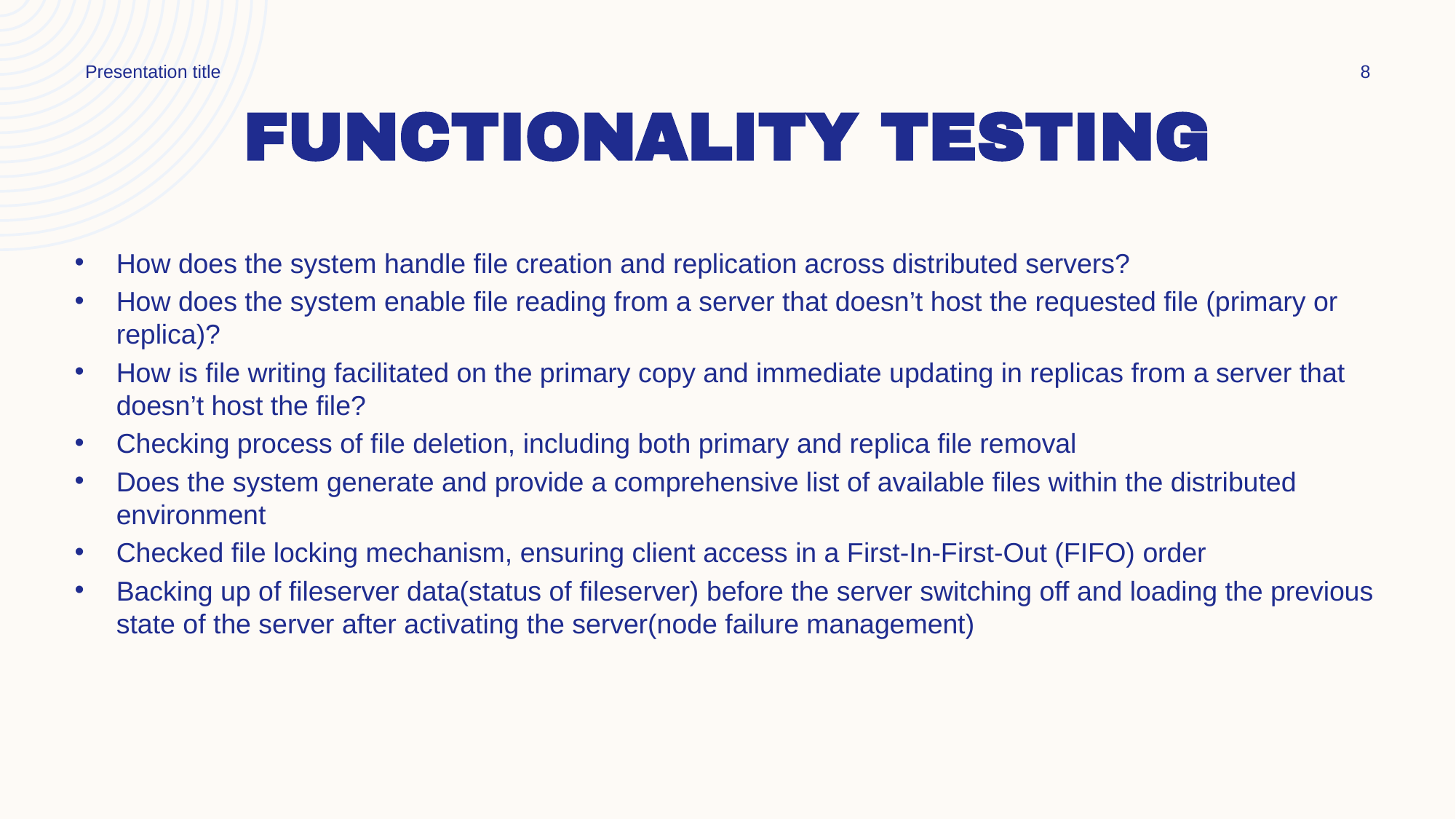

Presentation title
8
# Functionality testing

How does the system handle file creation and replication across distributed servers?
How does the system enable file reading from a server that doesn’t host the requested file (primary or replica)?
How is file writing facilitated on the primary copy and immediate updating in replicas from a server that doesn’t host the file?
Checking process of file deletion, including both primary and replica file removal
Does the system generate and provide a comprehensive list of available files within the distributed environment
Checked file locking mechanism, ensuring client access in a First-In-First-Out (FIFO) order
Backing up of fileserver data(status of fileserver) before the server switching off and loading the previous state of the server after activating the server(node failure management)